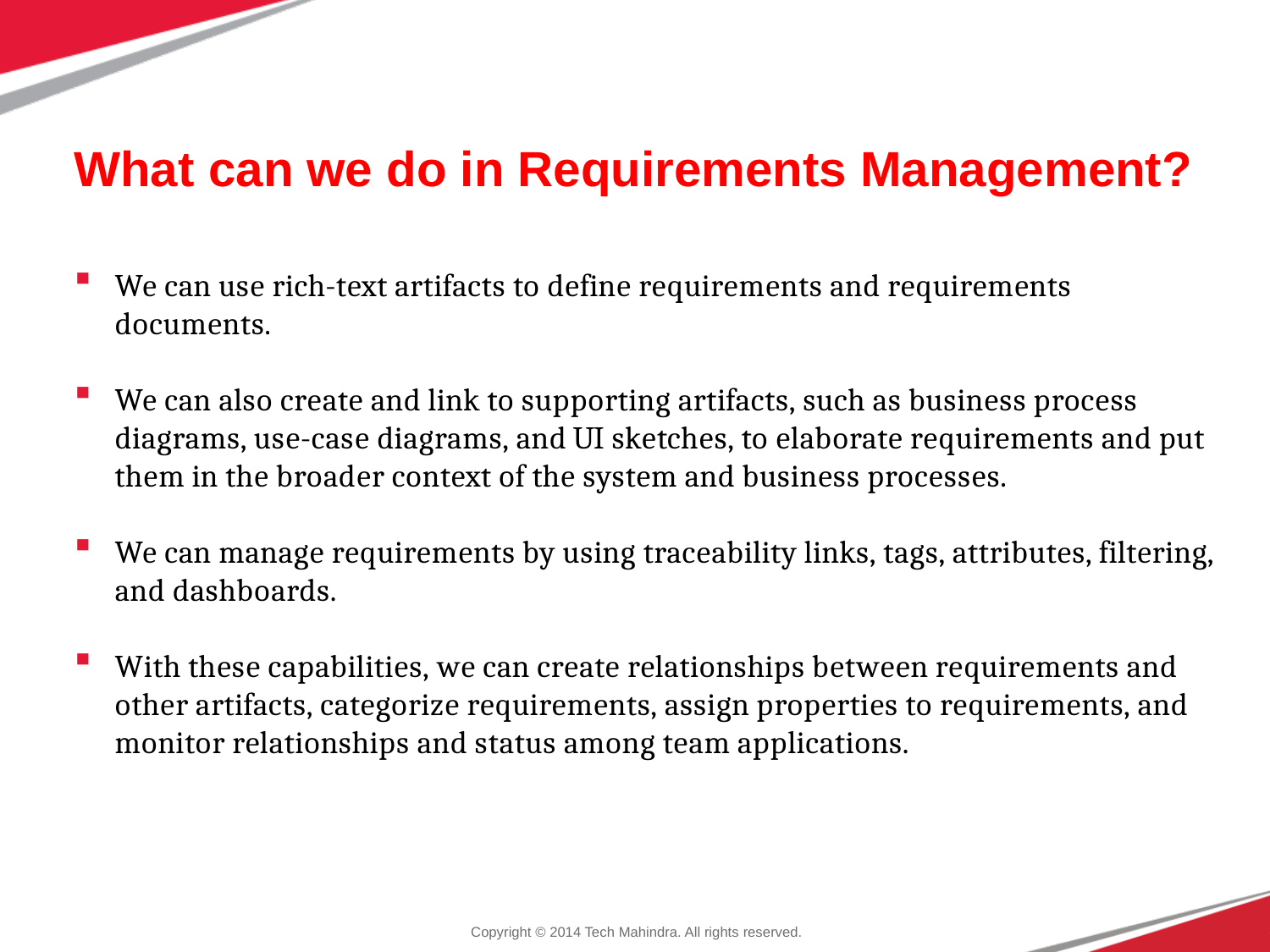

# What can we do in Requirements Management?
We can use rich-text artifacts to define requirements and requirements documents.

We can also create and link to supporting artifacts, such as business process diagrams, use-case diagrams, and UI sketches, to elaborate requirements and put them in the broader context of the system and business processes.

We can manage requirements by using traceability links, tags, attributes, filtering, and dashboards.

With these capabilities, we can create relationships between requirements and other artifacts, categorize requirements, assign properties to requirements, and monitor relationships and status among team applications.